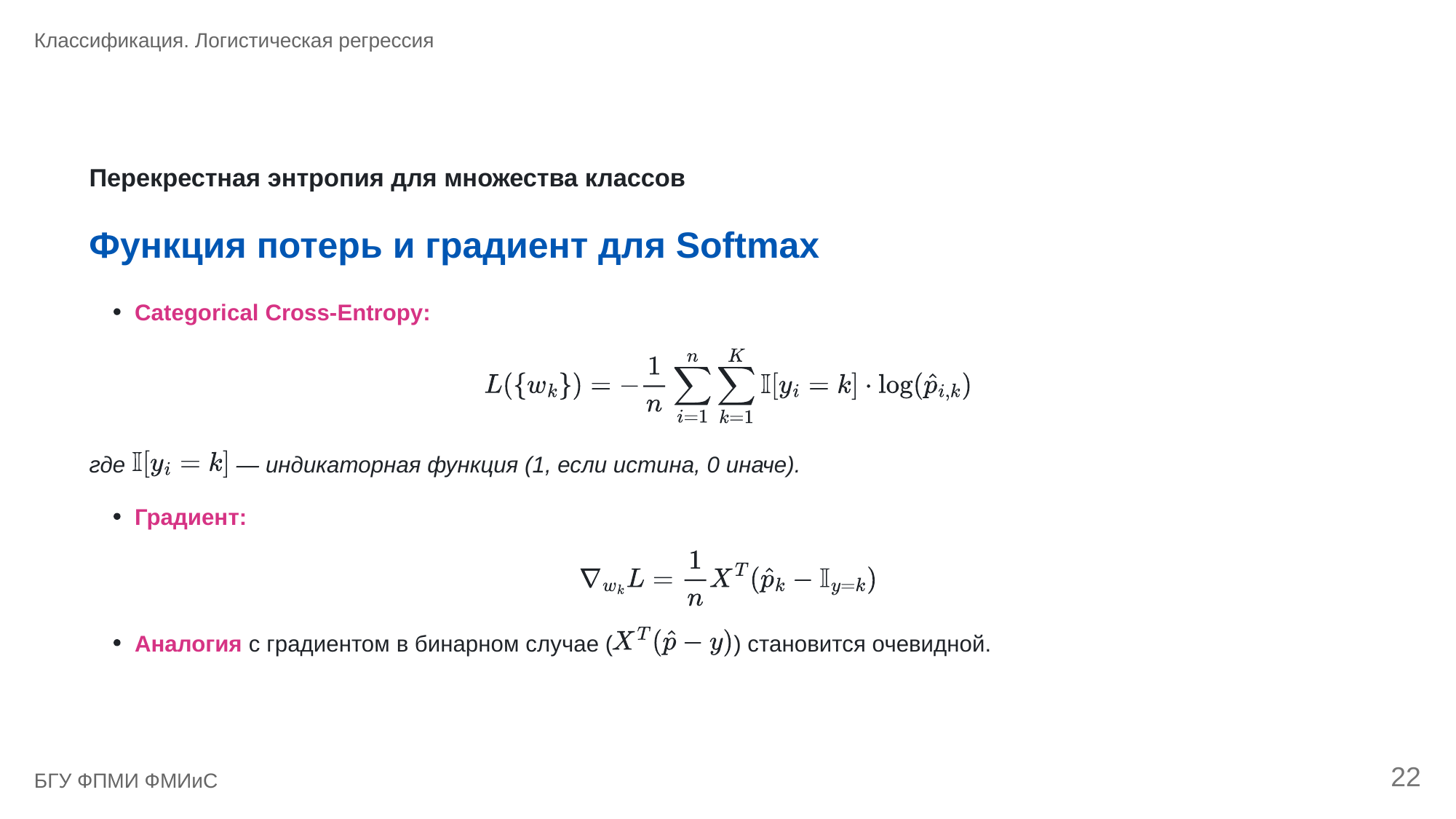

Классификация. Логистическая регрессия
Перекрестная энтропия для множества классов
Функция потерь и градиент для Softmax
Categorical Cross-Entropy:

где
 — индикаторная функция (1, если истина, 0 иначе).

Градиент:

Аналогия с градиентом в бинарном случае (
) становится очевидной.

22
БГУ ФПМИ ФМИиС